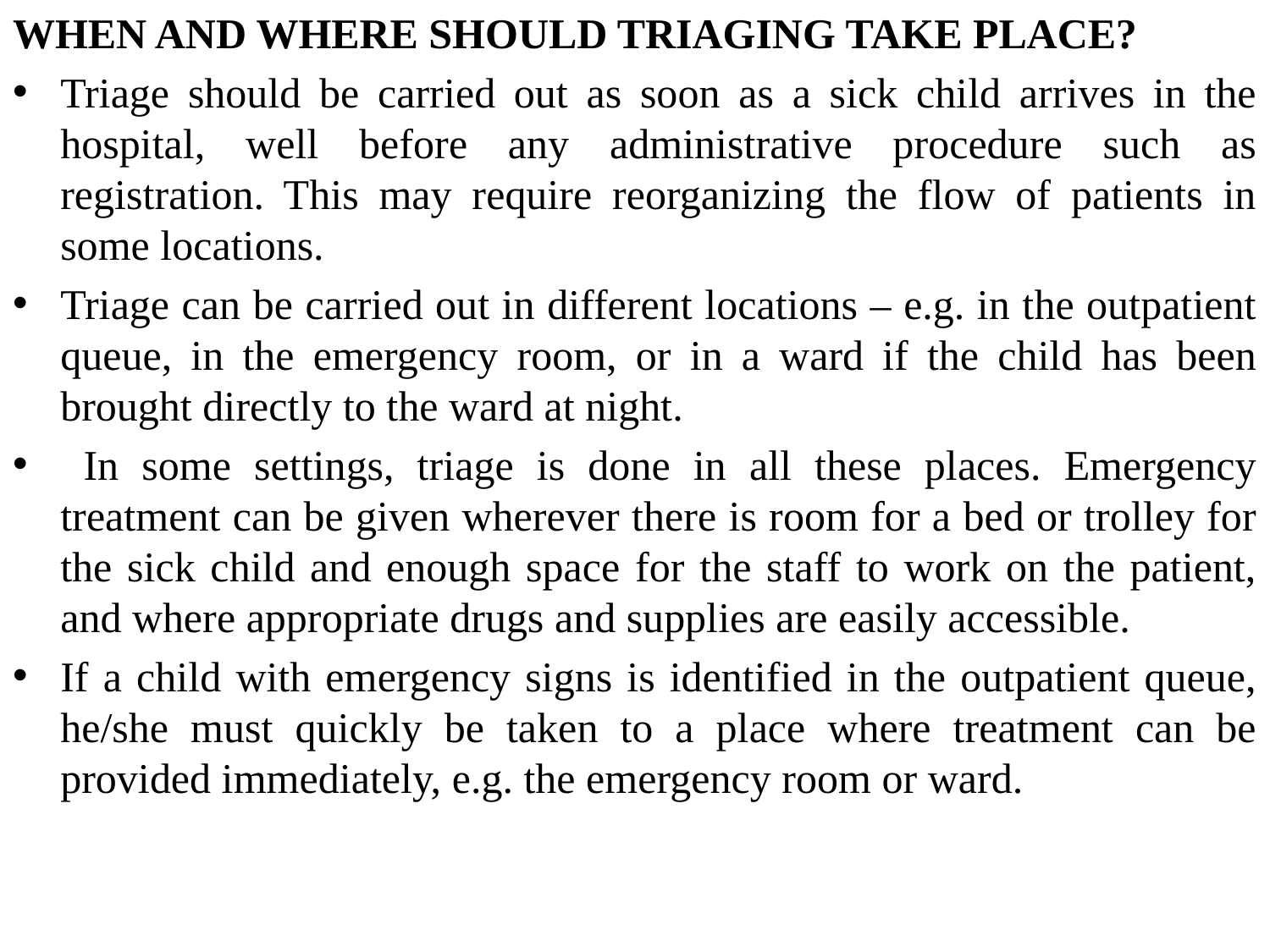

WHEN AND WHERE SHOULD TRIAGING TAKE PLACE?
Triage should be carried out as soon as a sick child arrives in the hospital, well before any administrative procedure such as registration. This may require reorganizing the flow of patients in some locations.
Triage can be carried out in different locations – e.g. in the outpatient queue, in the emergency room, or in a ward if the child has been brought directly to the ward at night.
 In some settings, triage is done in all these places. Emergency treatment can be given wherever there is room for a bed or trolley for the sick child and enough space for the staff to work on the patient, and where appropriate drugs and supplies are easily accessible.
If a child with emergency signs is identified in the outpatient queue, he/she must quickly be taken to a place where treatment can be provided immediately, e.g. the emergency room or ward.
#